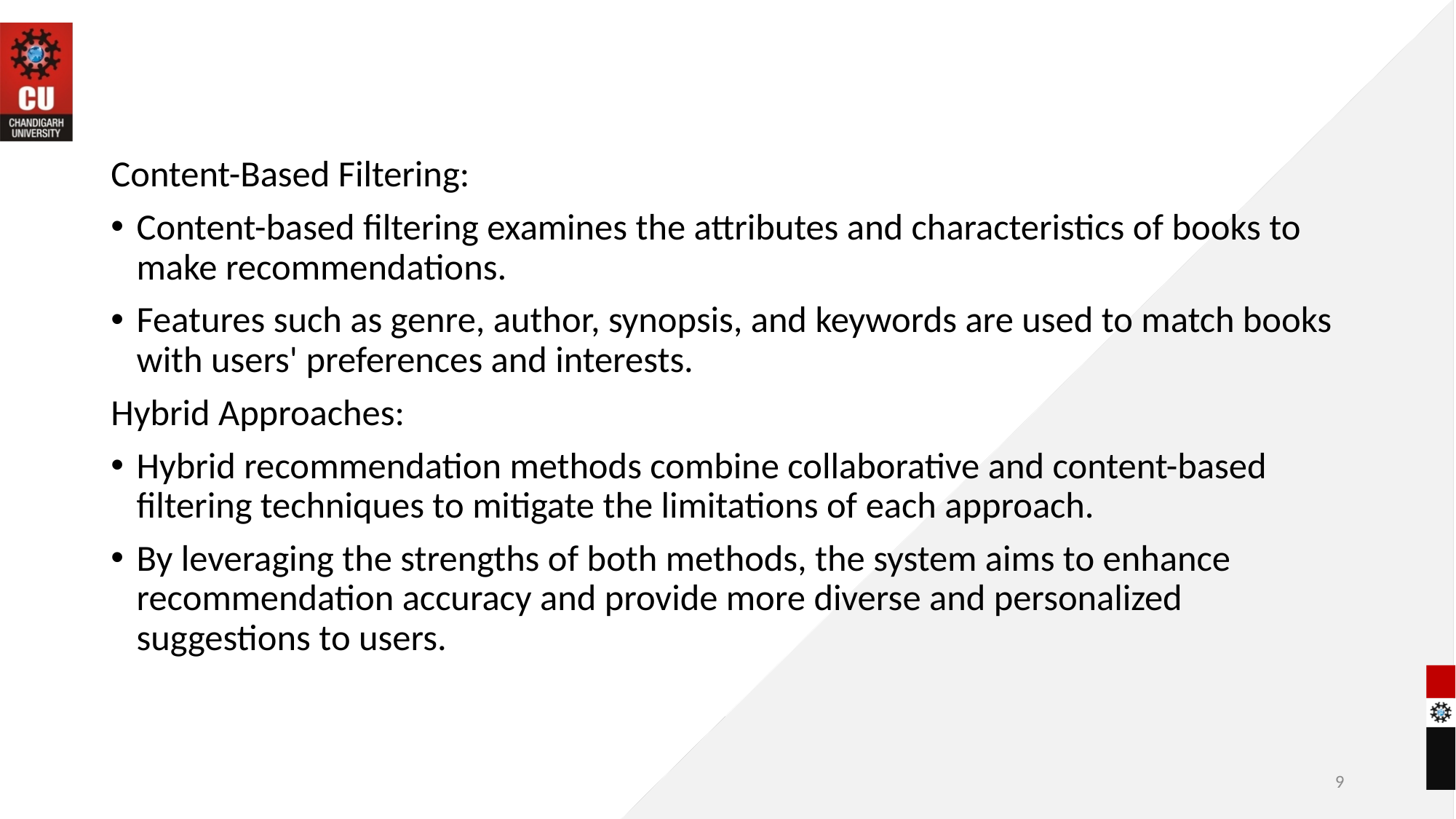

Content-Based Filtering:
Content-based filtering examines the attributes and characteristics of books to make recommendations.
Features such as genre, author, synopsis, and keywords are used to match books with users' preferences and interests.
Hybrid Approaches:
Hybrid recommendation methods combine collaborative and content-based filtering techniques to mitigate the limitations of each approach.
By leveraging the strengths of both methods, the system aims to enhance recommendation accuracy and provide more diverse and personalized suggestions to users.
9